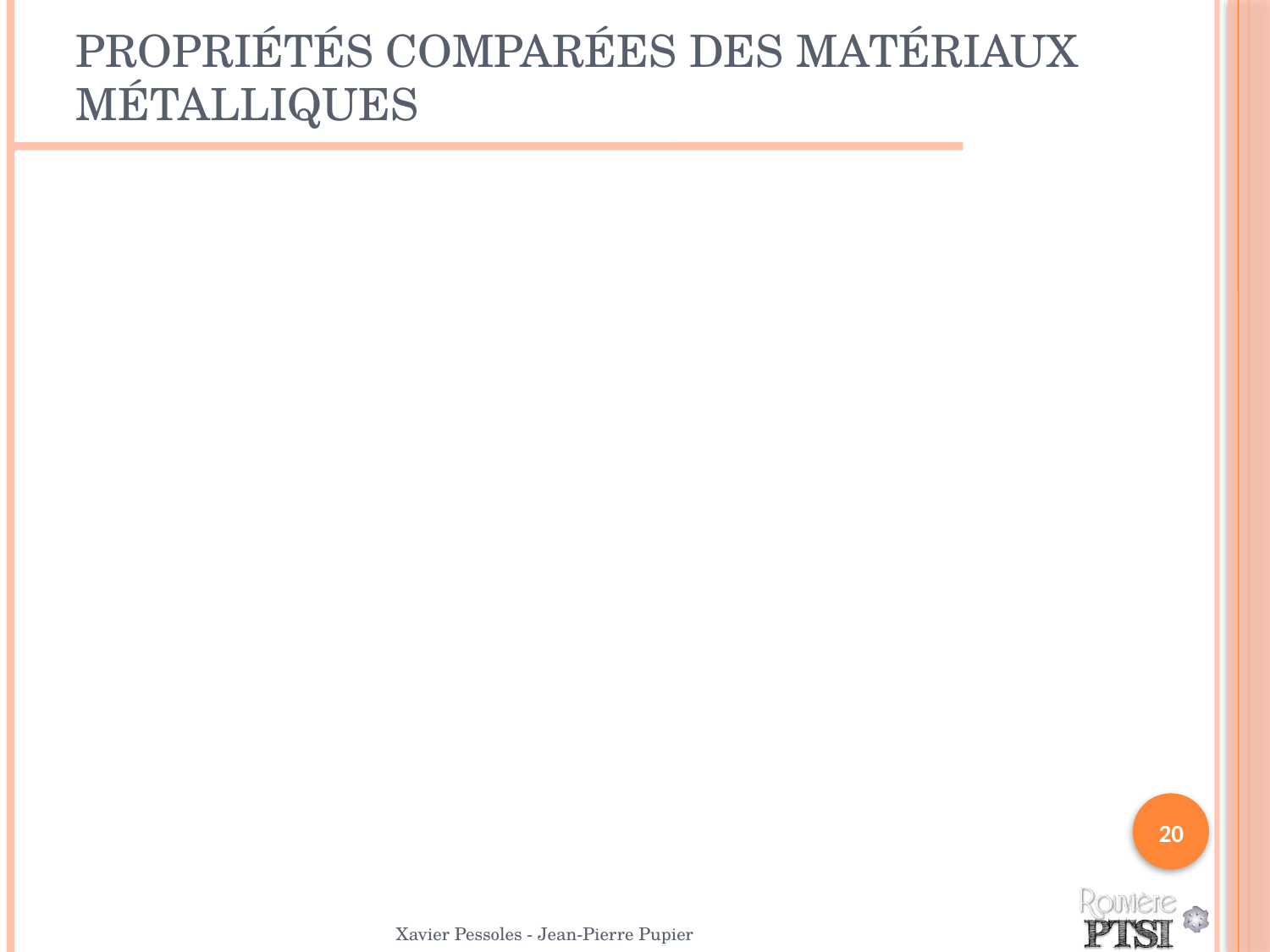

# Propriétés comparées des matériaux métalliques

20
Xavier Pessoles - Jean-Pierre Pupier